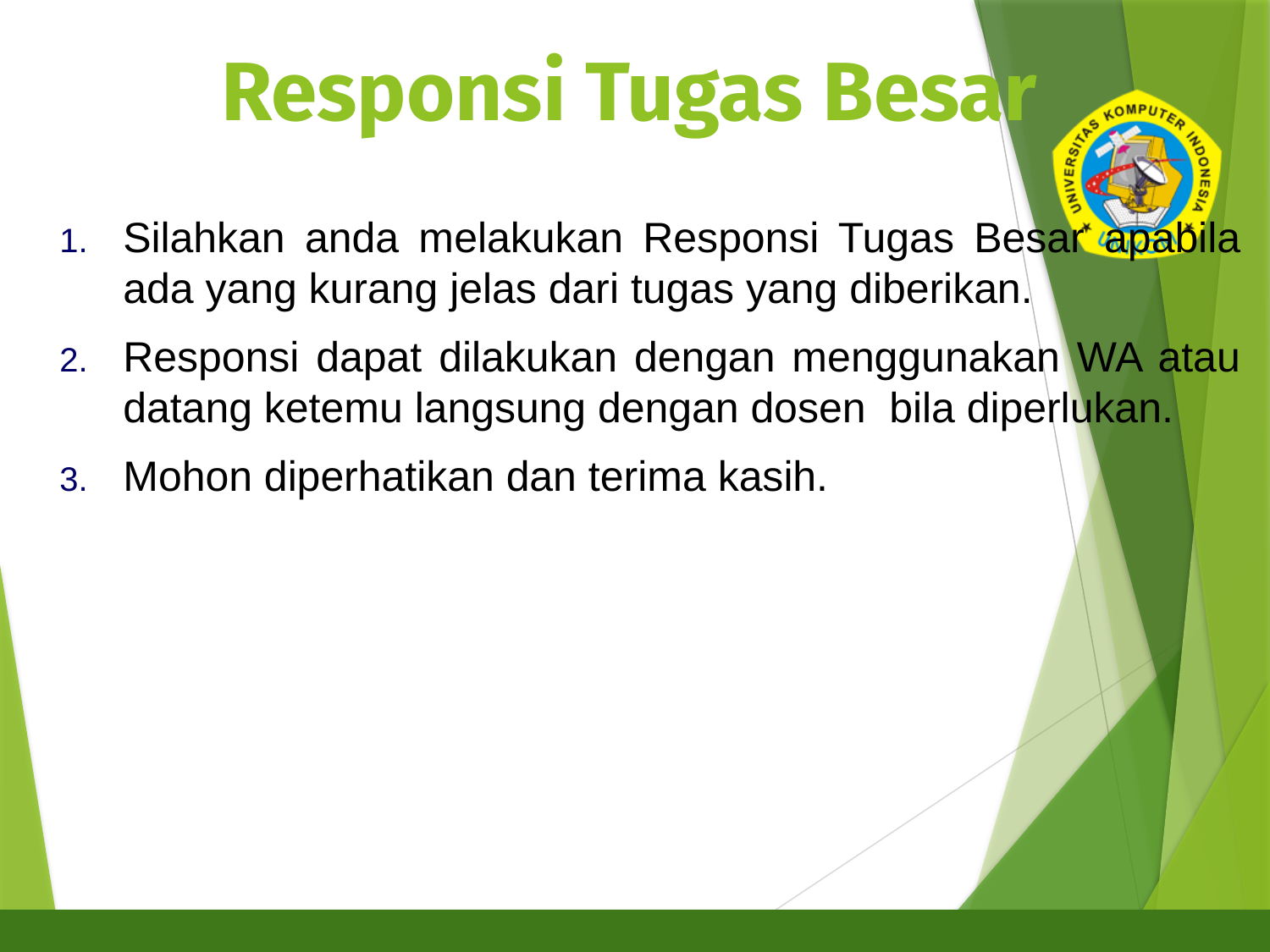

# Responsi Tugas Besar
2
Silahkan anda melakukan Responsi Tugas Besar apabila ada yang kurang jelas dari tugas yang diberikan.
Responsi dapat dilakukan dengan menggunakan WA atau datang ketemu langsung dengan dosen  bila diperlukan.
Mohon diperhatikan dan terima kasih.